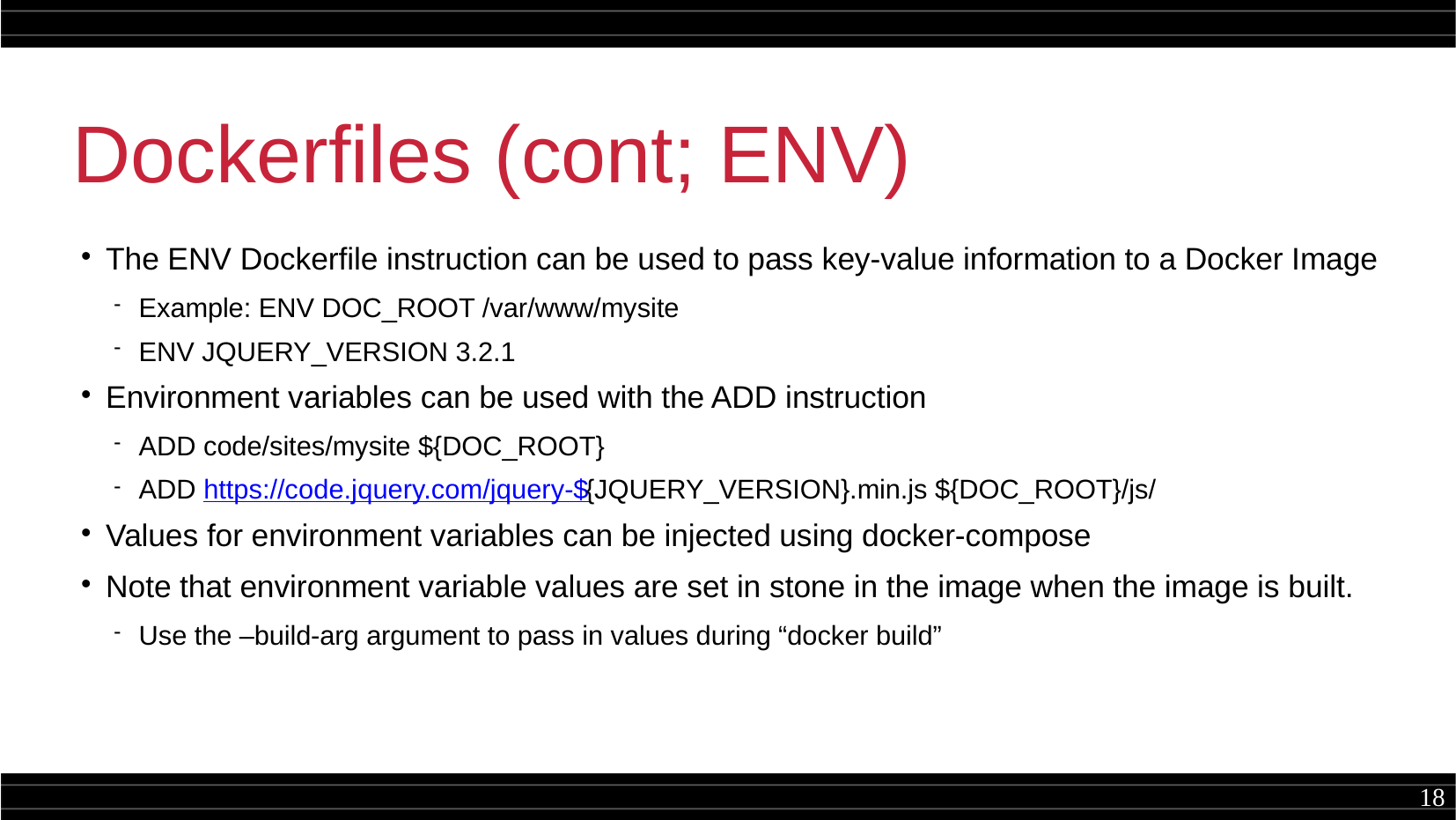

Dockerfiles (cont; ENV)
The ENV Dockerfile instruction can be used to pass key-value information to a Docker Image
Example: ENV DOC_ROOT /var/www/mysite
ENV JQUERY_VERSION 3.2.1
Environment variables can be used with the ADD instruction
ADD code/sites/mysite ${DOC_ROOT}
ADD https://code.jquery.com/jquery-${JQUERY_VERSION}.min.js ${DOC_ROOT}/js/
Values for environment variables can be injected using docker-compose
Note that environment variable values are set in stone in the image when the image is built.
Use the –build-arg argument to pass in values during “docker build”